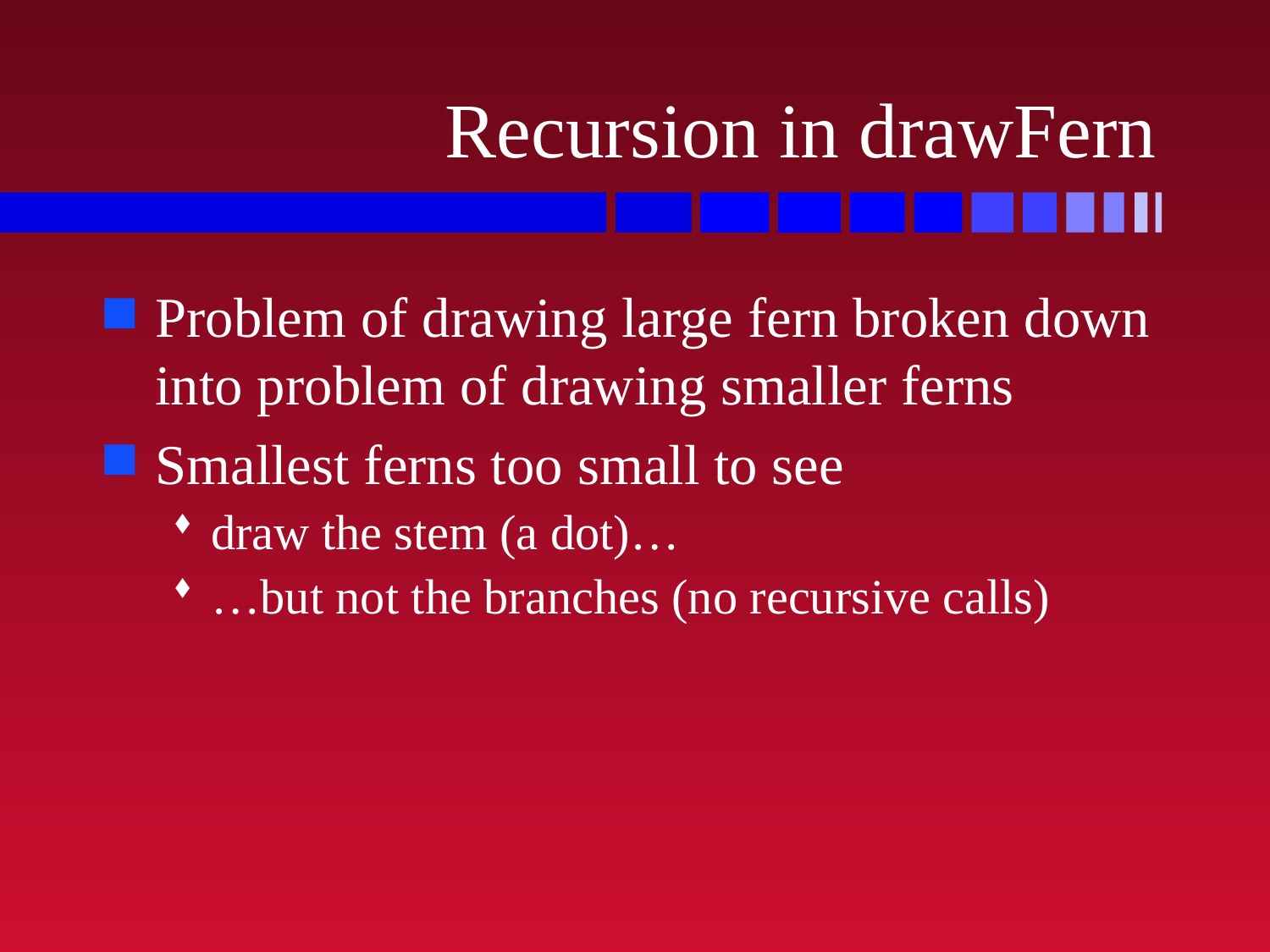

# Recursion in drawFern
Problem of drawing large fern broken down into problem of drawing smaller ferns
Smallest ferns too small to see
draw the stem (a dot)…
…but not the branches (no recursive calls)